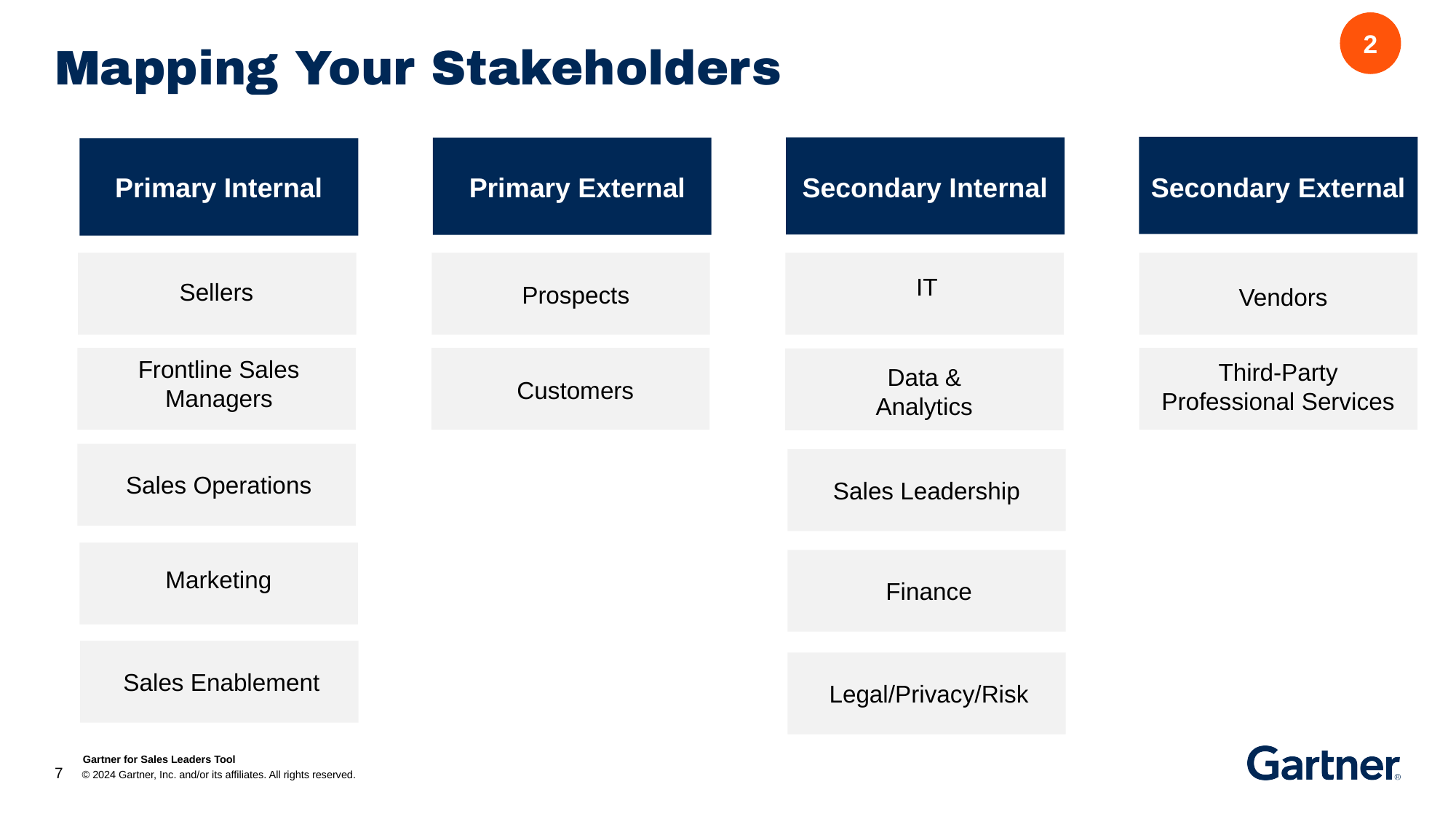

2
# Mapping Your Stakeholders

Secondary External

Secondary Internal

Primary External

Primary Internal

Sellers

Prospects

IT

Vendors

Third-Party Professional Services

Customers

Frontline Sales Managers

Data & Analytics

Sales Operations

Sales Leadership

Marketing

Finance

Sales Enablement

Legal/Privacy/Risk